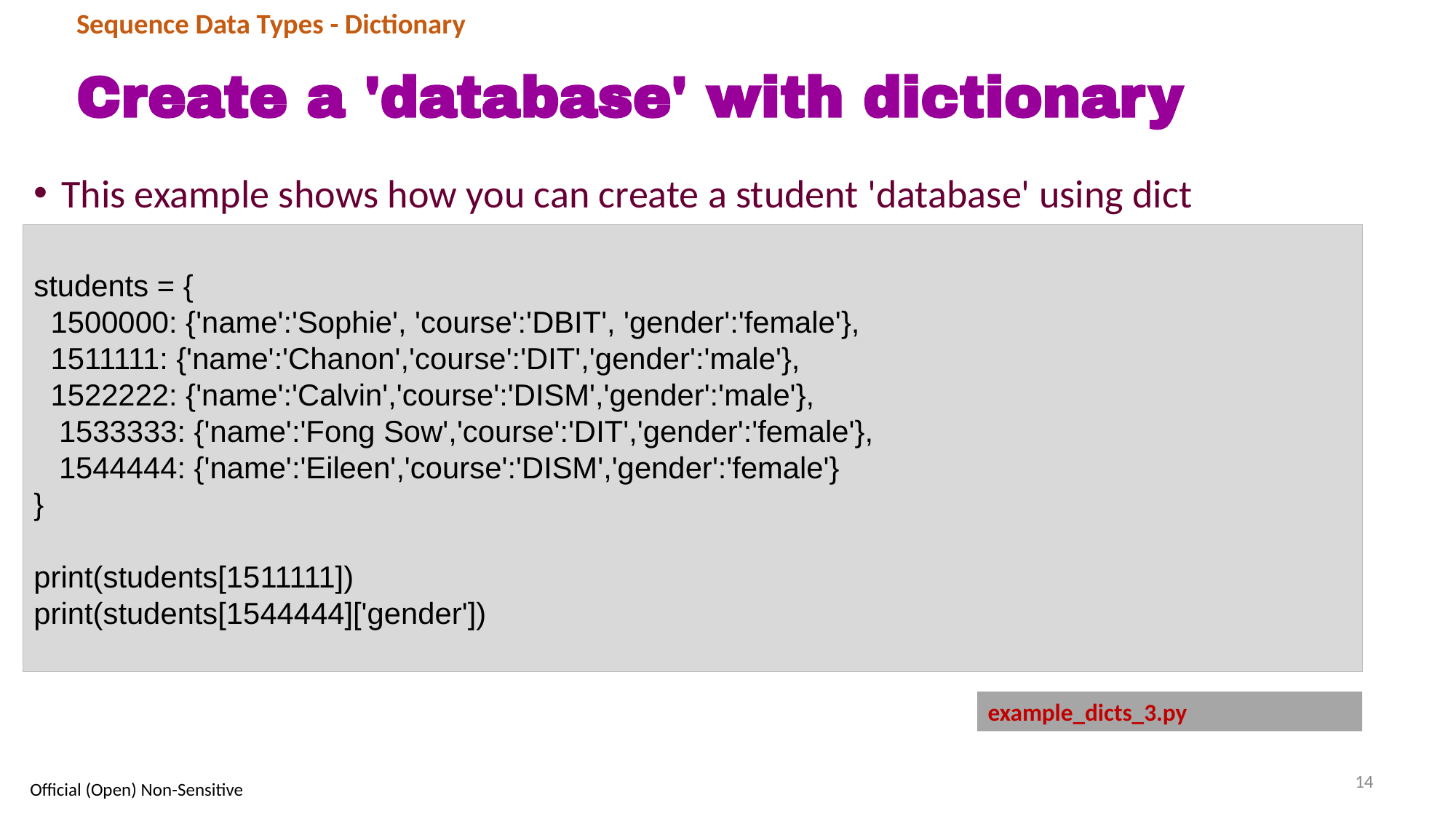

Sequence Data Types - Dictionary
# Create a 'database' with dictionary
This example shows how you can create a student 'database' using dict

students = {
  1500000: {'name':'Sophie', 'course':'DBIT', 'gender':'female'},
  1511111: {'name':'Chanon','course':'DIT','gender':'male'},
  1522222: {'name':'Calvin','course':'DISM','gender':'male'},
   1533333: {'name':'Fong Sow','course':'DIT','gender':'female'},
   1544444: {'name':'Eileen','course':'DISM','gender':'female'}
}

print(students[1511111])
print(students[1544444]['gender'])

example_dicts_3.py
14
Official (Open) Non-Sensitive